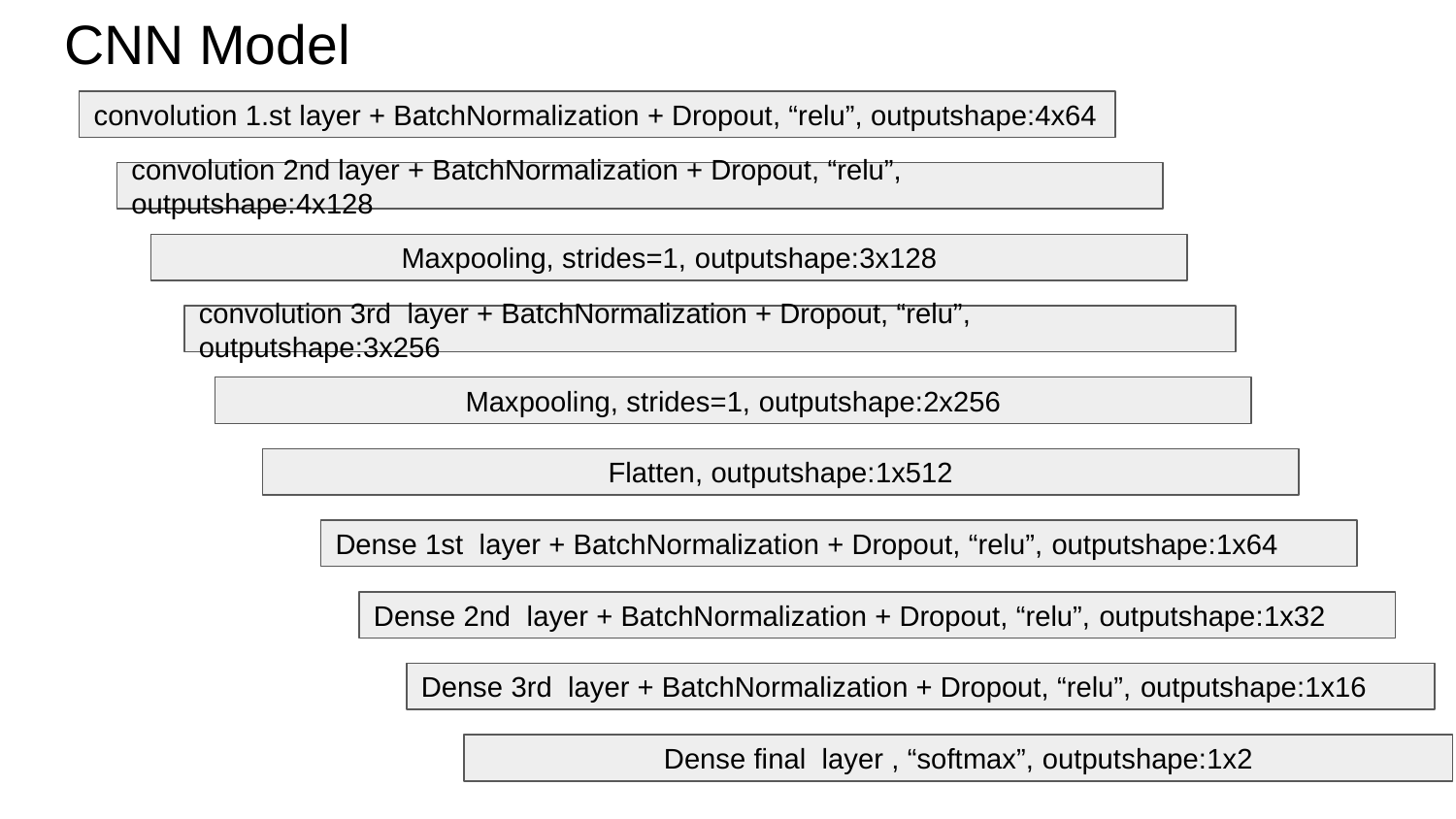

# CNN Model
convolution 1.st layer + BatchNormalization + Dropout, “relu”, outputshape:4x64
convolution 2nd layer + BatchNormalization + Dropout, “relu”, outputshape:4x128
Maxpooling, strides=1, outputshape:3x128
convolution 3rd  layer + BatchNormalization + Dropout, “relu”, outputshape:3x256
Maxpooling, strides=1, outputshape:2x256
Flatten, outputshape:1x512
Dense 1st  layer + BatchNormalization + Dropout, “relu”, outputshape:1x64
Dense 2nd  layer + BatchNormalization + Dropout, “relu”, outputshape:1x32
Dense 3rd  layer + BatchNormalization + Dropout, “relu”, outputshape:1x16
Dense final  layer , “softmax”, outputshape:1x2